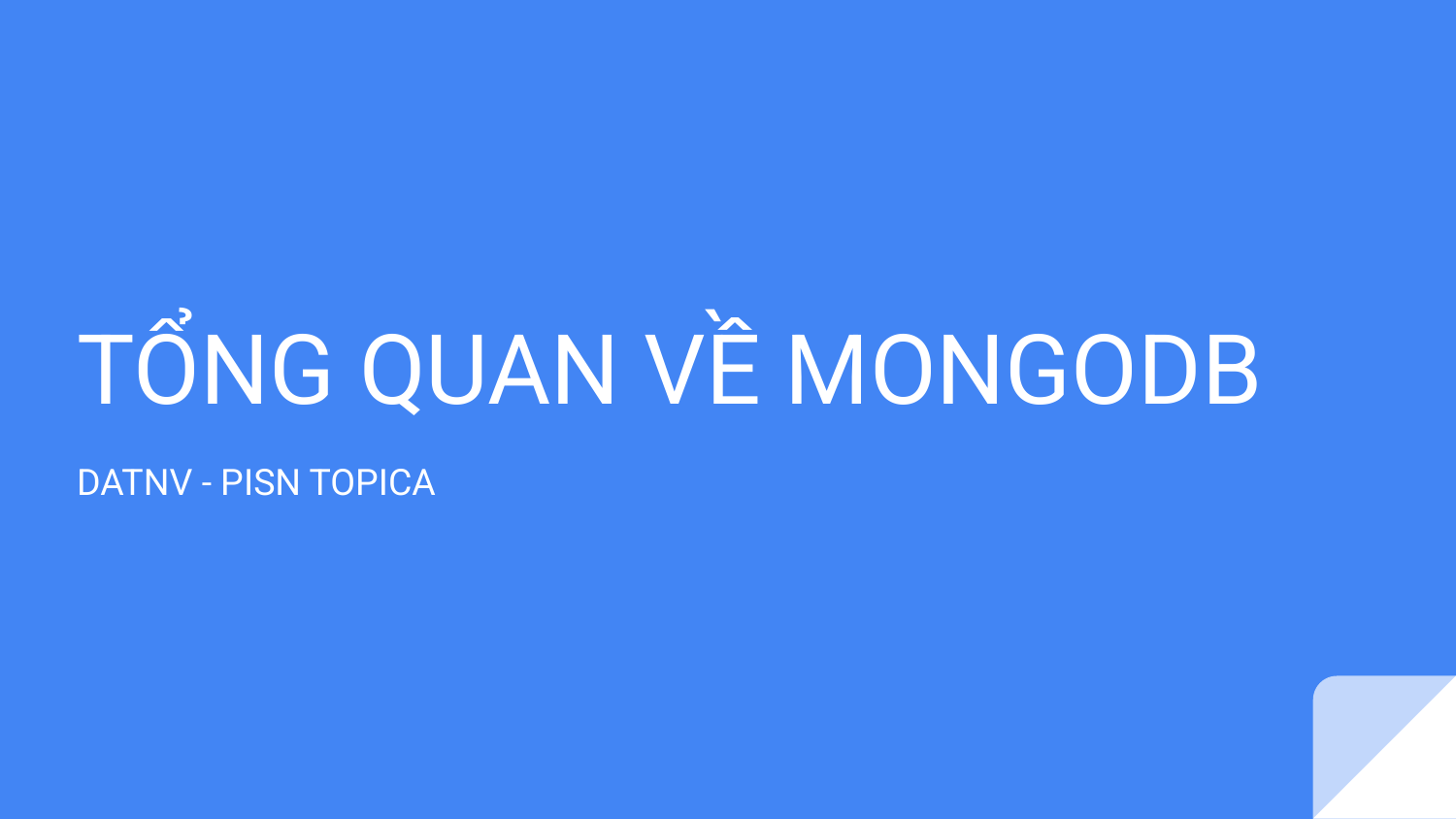

# TỔNG QUAN VỀ MONGODB
DATNV - PISN TOPICA